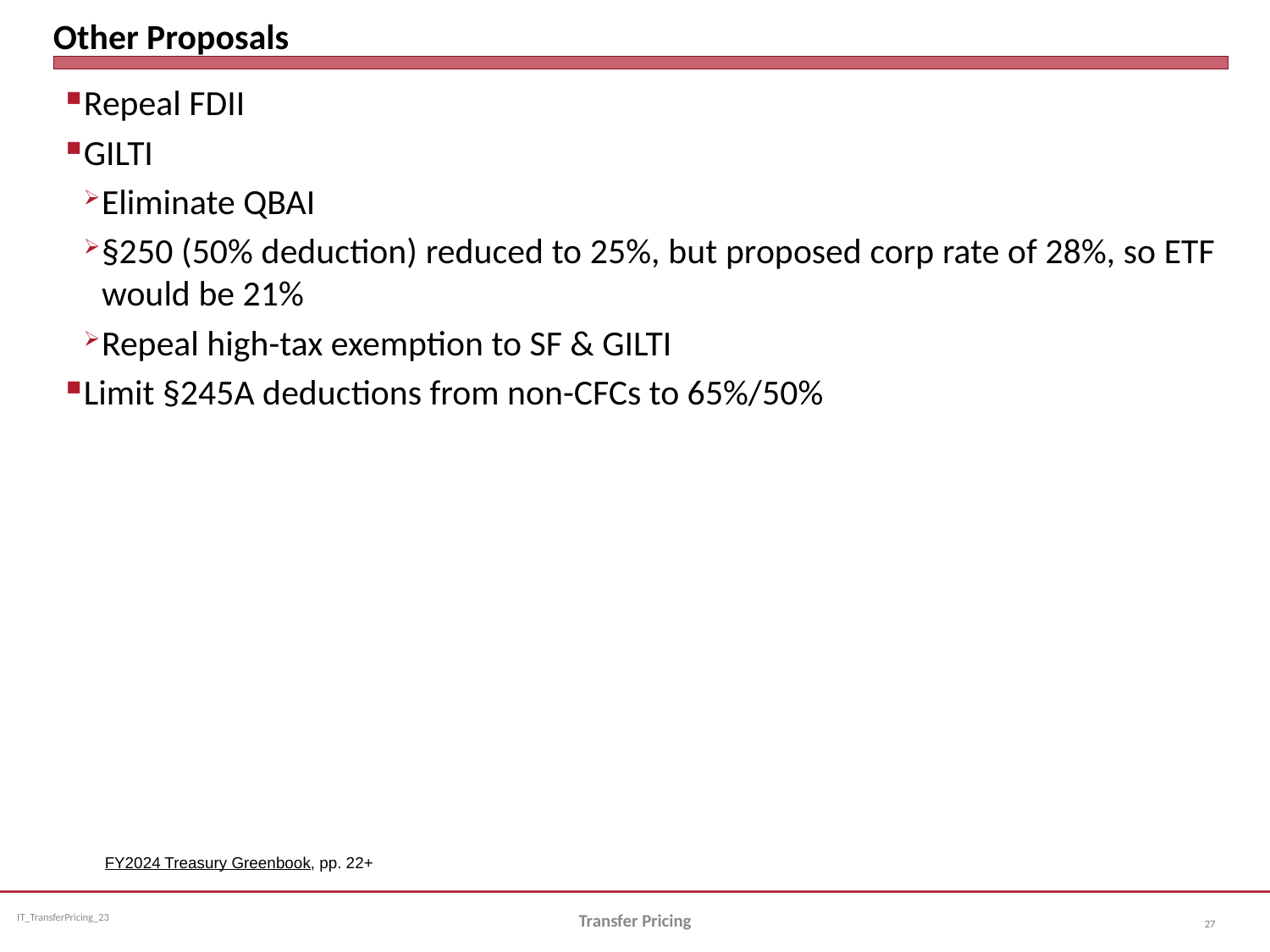

# Other Proposals
Repeal FDII
GILTI
Eliminate QBAI
§250 (50% deduction) reduced to 25%, but proposed corp rate of 28%, so ETF would be 21%
Repeal high-tax exemption to SF & GILTI
Limit §245A deductions from non-CFCs to 65%/50%

FY2024 Treasury Greenbook, pp. 22+
Transfer Pricing
27